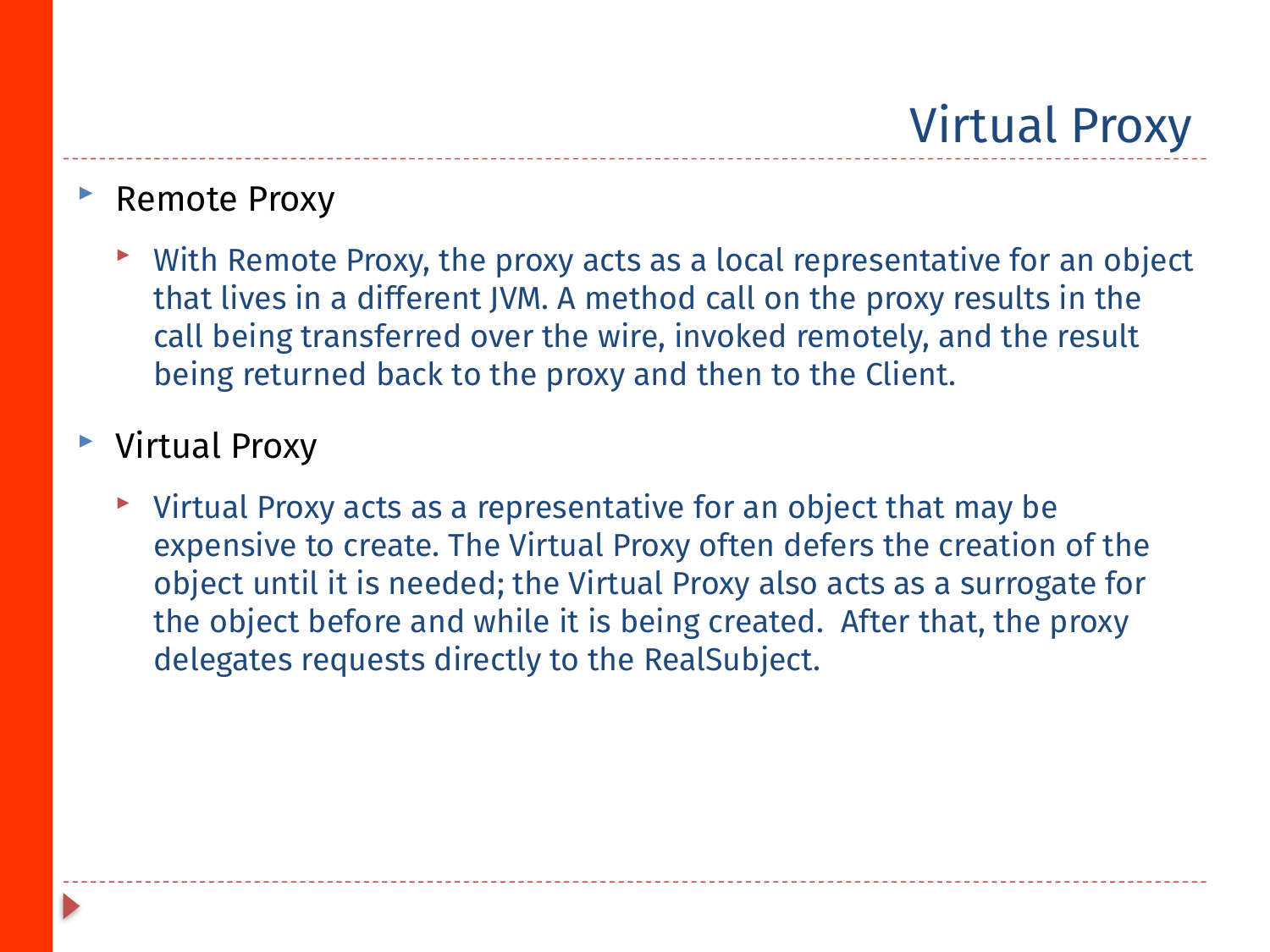

# Virtual Proxy
Remote Proxy
With Remote Proxy, the proxy acts as a local representative for an object that lives in a different JVM. A method call on the proxy results in the call being transferred over the wire, invoked remotely, and the result being returned back to the proxy and then to the Client.
Virtual Proxy
Virtual Proxy acts as a representative for an object that may be expensive to create. The Virtual Proxy often defers the creation of the object until it is needed; the Virtual Proxy also acts as a surrogate for the object before and while it is being created.  After that, the proxy delegates requests directly to the RealSubject.